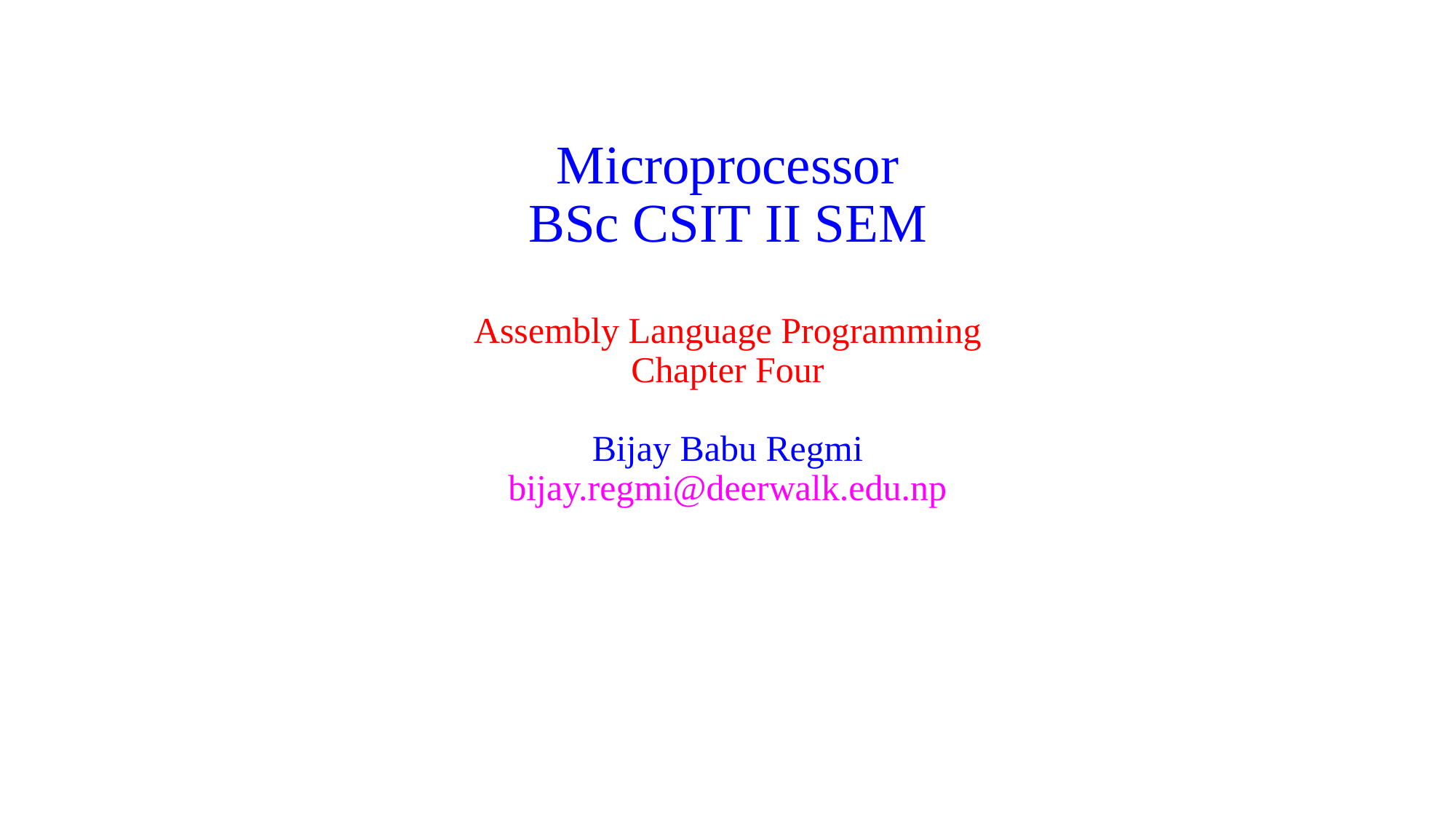

# Microprocessor BSc CSIT II SEM
Assembly Language Programming
Chapter Four

Bijay Babu Regmi
bijay.regmi@deerwalk.edu.np